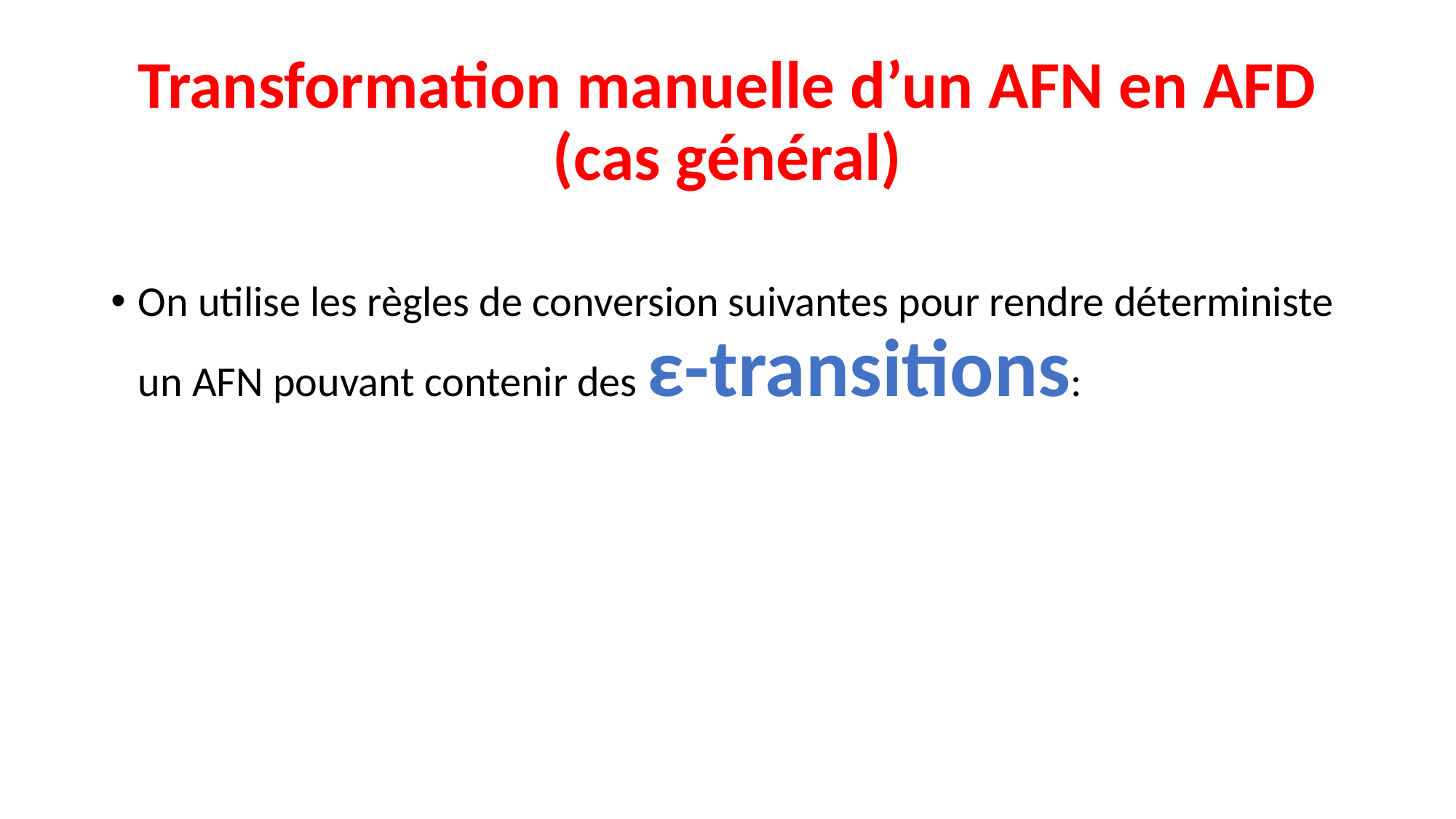

# Transformation manuelle d’un AFN en AFD (cas général)
On utilise les règles de conversion suivantes pour rendre déterministe un AFN pouvant contenir des ε-transitions: